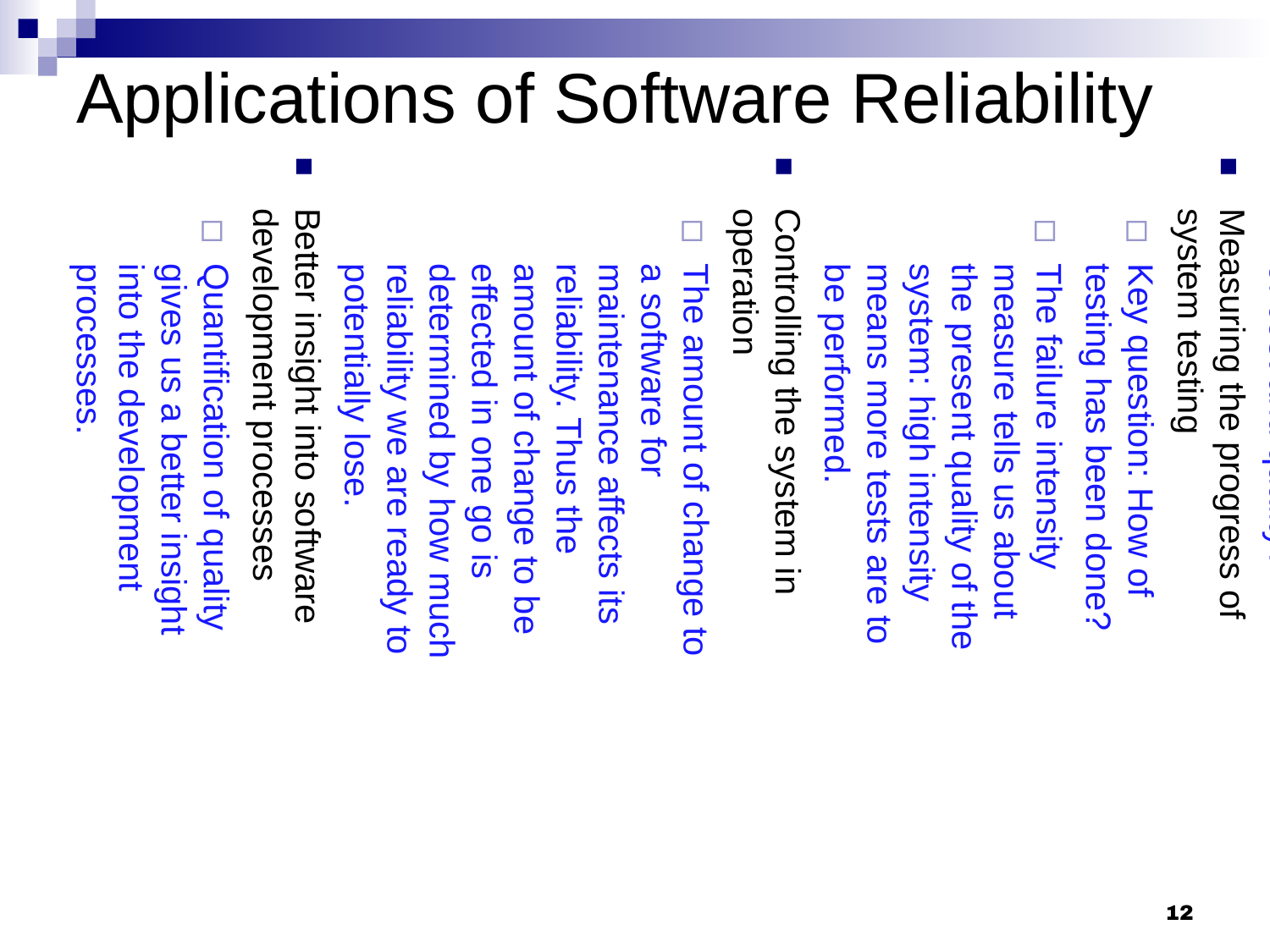

Applications of Software Reliability
Comparison of software engineering technologies
What is the cost of adopting a technology?
What is the return from the technology -- in terms of cost and quality?
Measuring the progress of system testing
Key question: How of testing has been done?
The failure intensity measure tells us about the present quality of the system: high intensity means more tests are to be performed.
Controlling the system in operation
The amount of change to a software for maintenance affects its reliability. Thus the amount of change to be effected in one go is determined by how much reliability we are ready to potentially lose.
Better insight into software development processes
Quantification of quality gives us a better insight into the development processes.
12